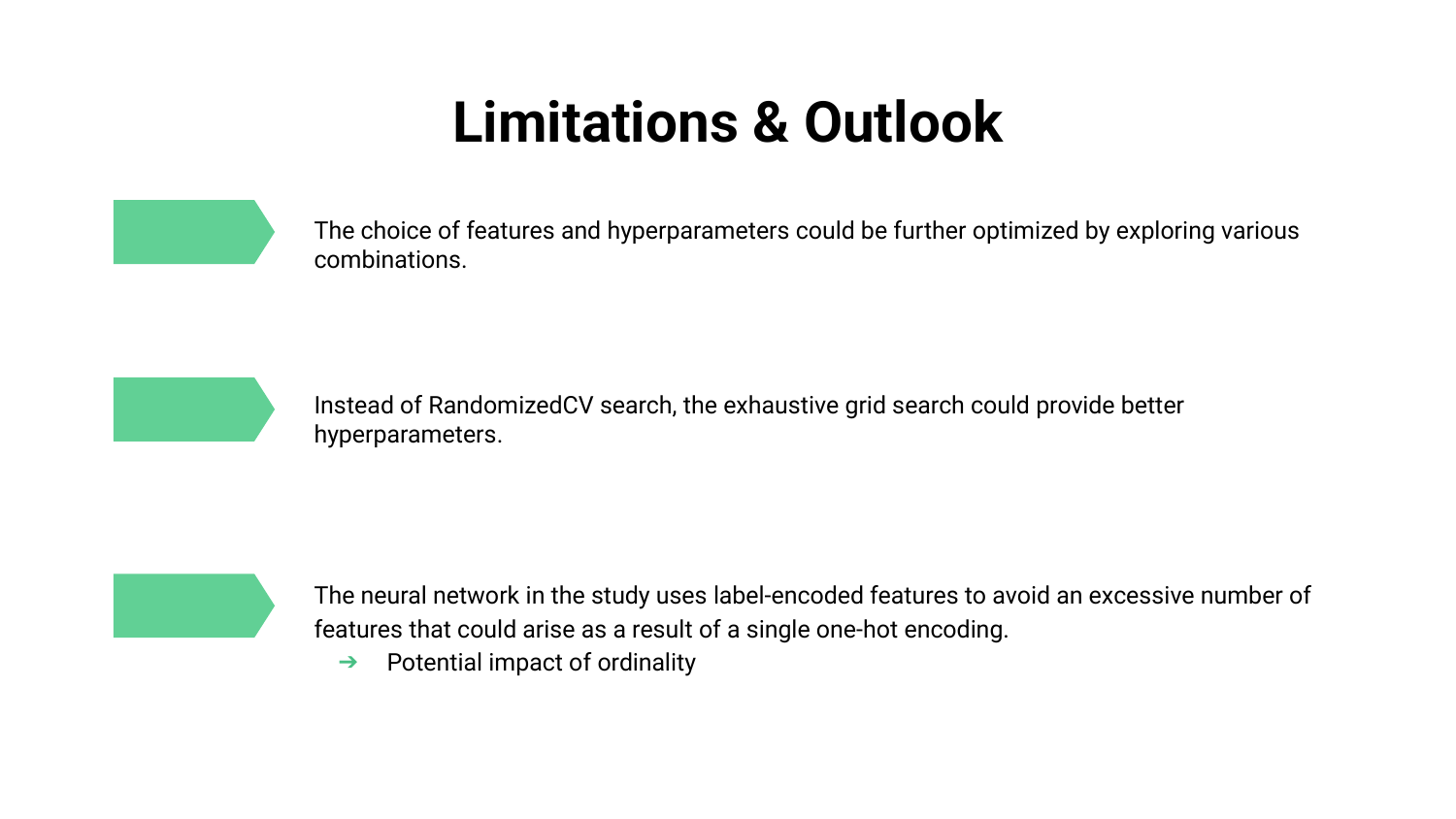

# Limitations & Outlook

The choice of features and hyperparameters could be further optimized by exploring various combinations.

Instead of RandomizedCV search, the exhaustive grid search could provide better hyperparameters.

The neural network in the study uses label-encoded features to avoid an excessive number of features that could arise as a result of a single one-hot encoding.
Potential impact of ordinality